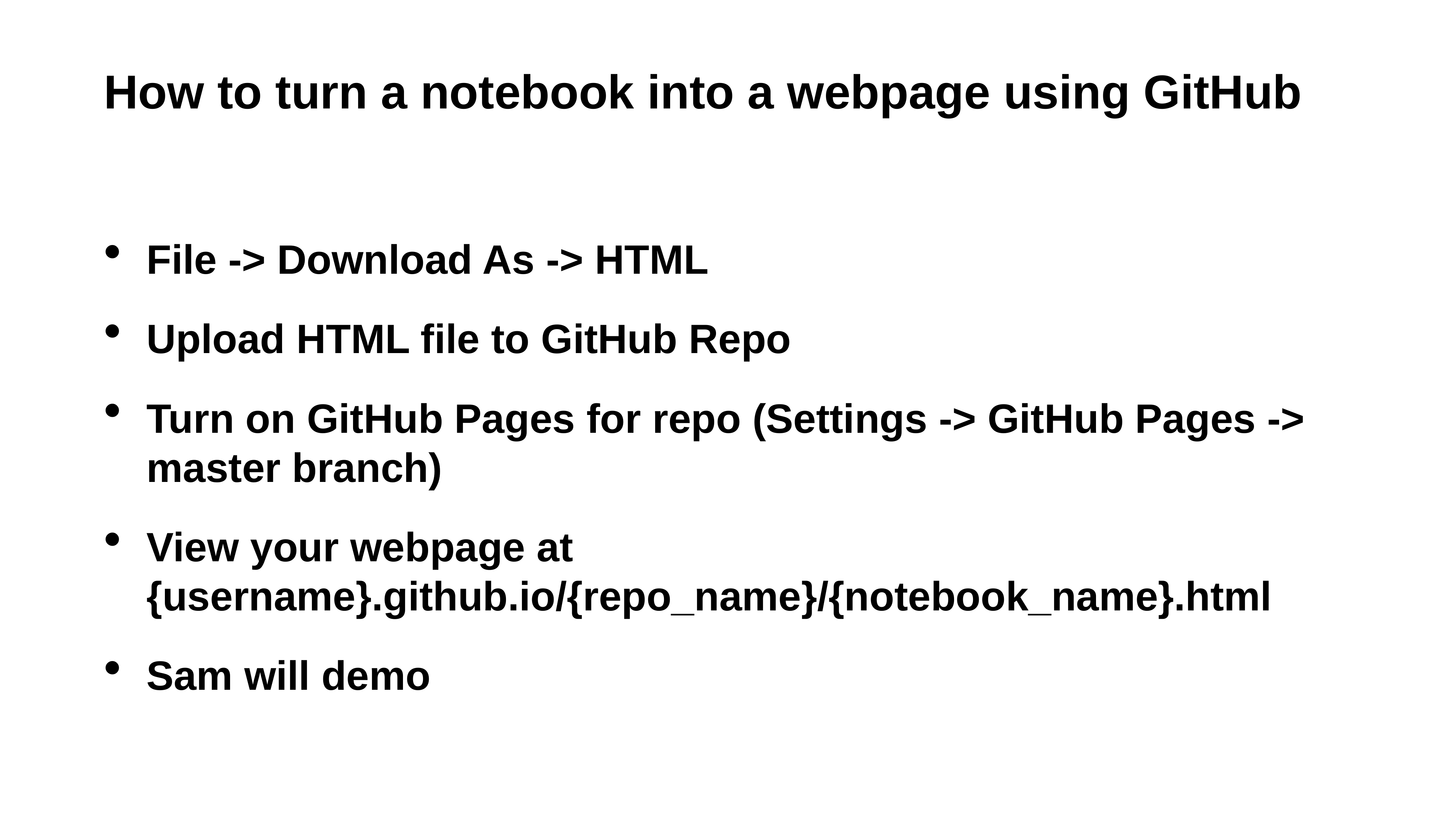

# How to turn a notebook into a webpage using GitHub
File -> Download As -> HTML
Upload HTML file to GitHub Repo
Turn on GitHub Pages for repo (Settings -> GitHub Pages -> master branch)
View your webpage at
{username}.github.io/{repo_name}/{notebook_name}.html
Sam will demo